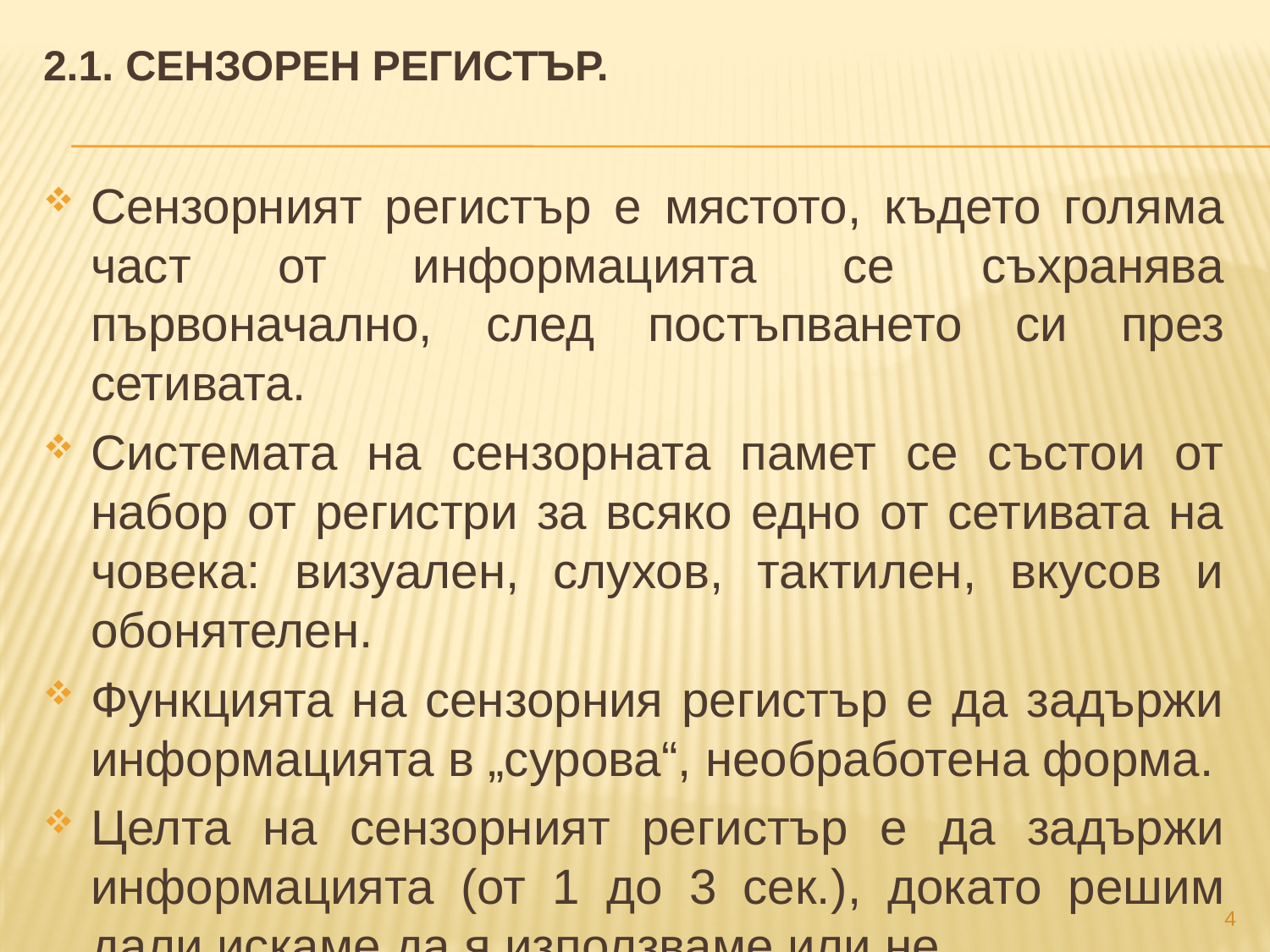

2.1. СЕНЗОРЕН РЕГИСТЪР.
Сензорният регистър е мястото, където голяма част от информацията се съхранява първоначално, след постъпването си през сетивата.
Системата на сензорната памет се състои от набор от регистри за всяко едно от сетивата на човека: визуален, слухов, тактилен, вкусов и обонятелен.
Функцията на сензорния регистър е да задържи информацията в „сурова“, необработена форма.
Целта на сензорният регистър е да задържи информацията (от 1 до 3 сек.), докато решим дали искаме да я използваме или не.
4